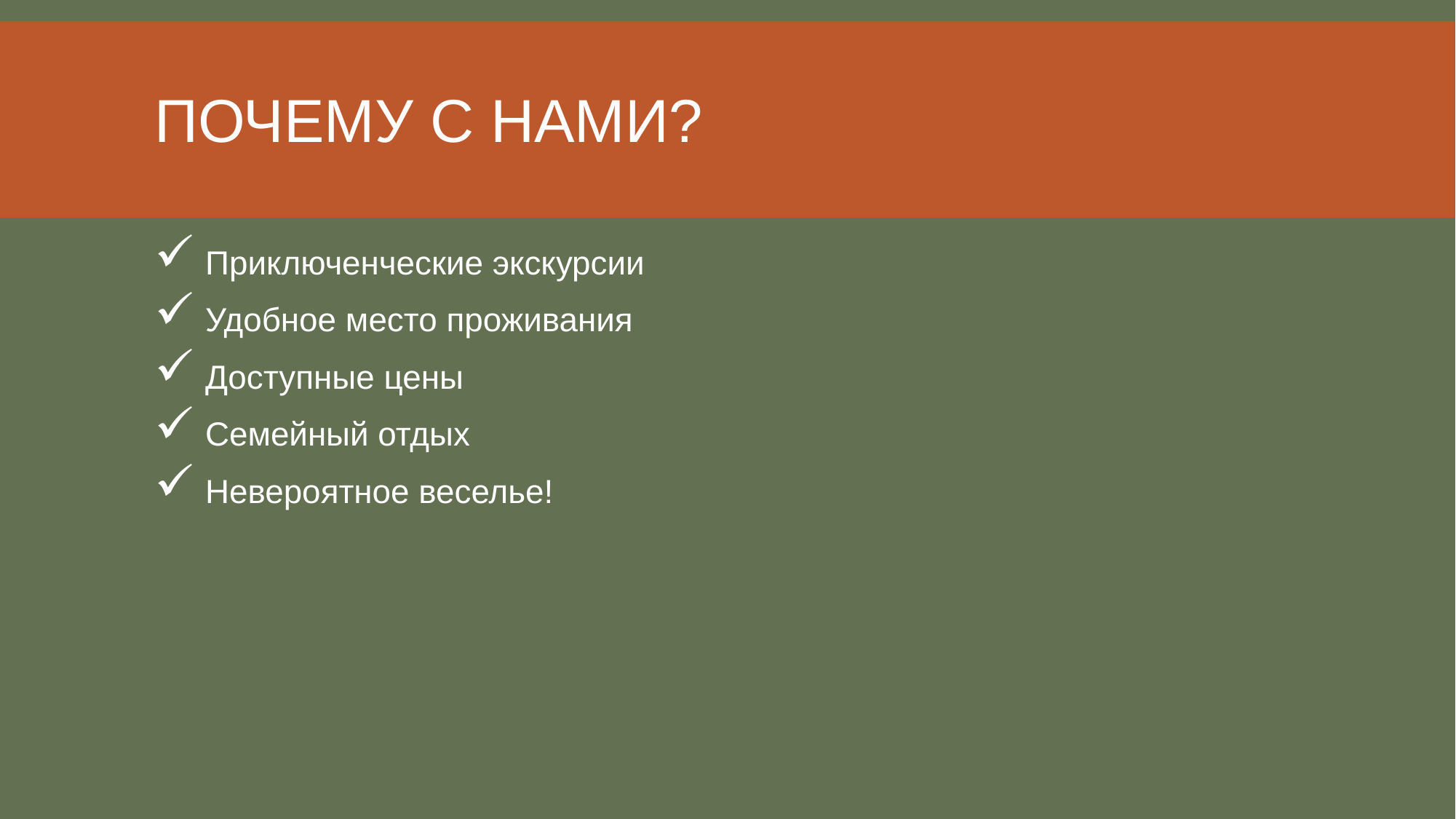

# Почему с нами?
 Приключенческие экскурсии
 Удобное место проживания
 Доступные цены
 Семейный отдых
 Невероятное веселье!